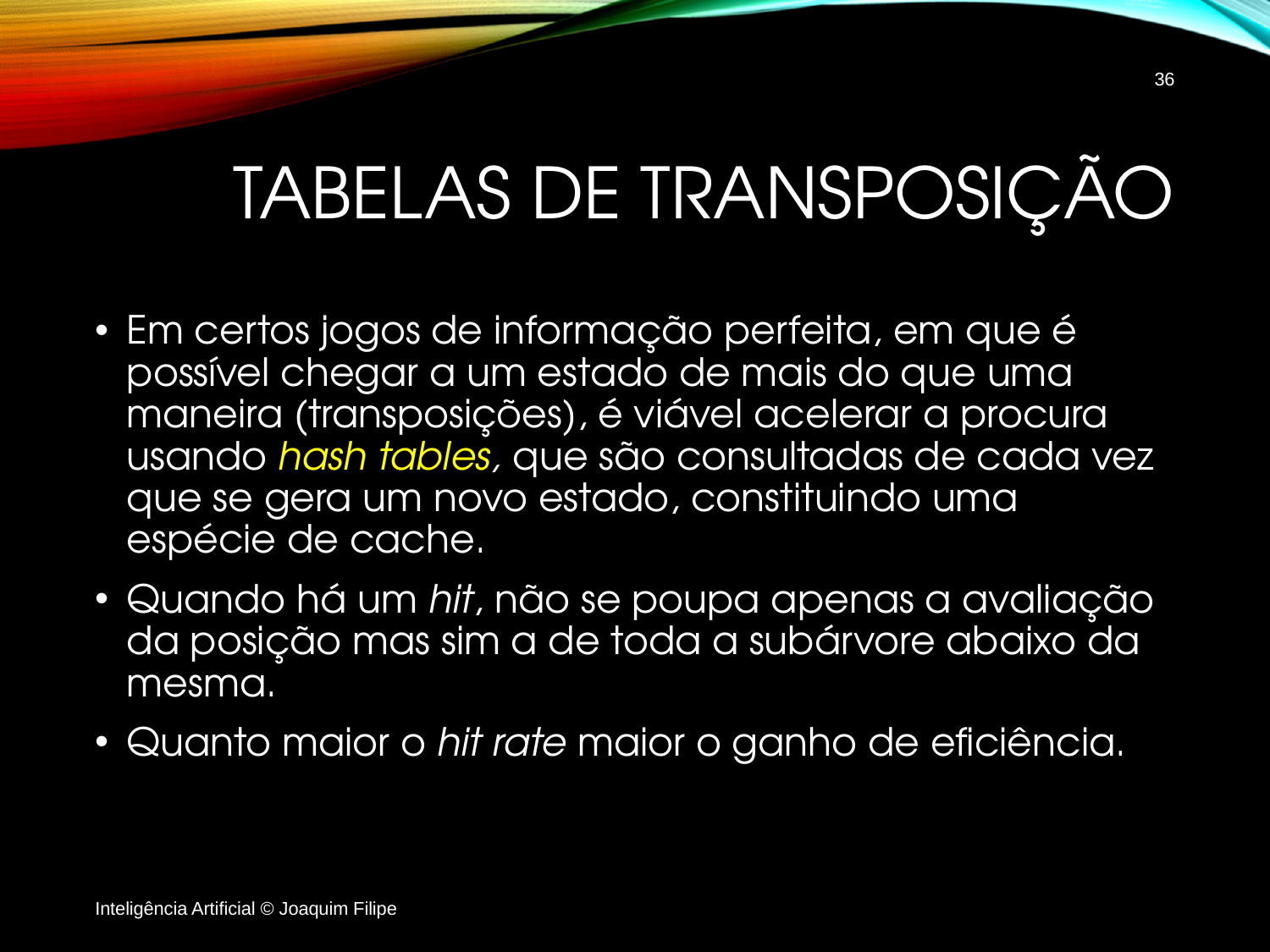

36
# Tabelas de transposição
Em certos jogos de informação perfeita, em que é possível chegar a um estado de mais do que uma maneira (transposições), é viável acelerar a procura usando hash tables, que são consultadas de cada vez que se gera um novo estado, constituindo uma espécie de cache.
Quando há um hit, não se poupa apenas a avaliação da posição mas sim a de toda a subárvore abaixo da mesma.
Quanto maior o hit rate maior o ganho de eficiência.
Inteligência Artificial © Joaquim Filipe